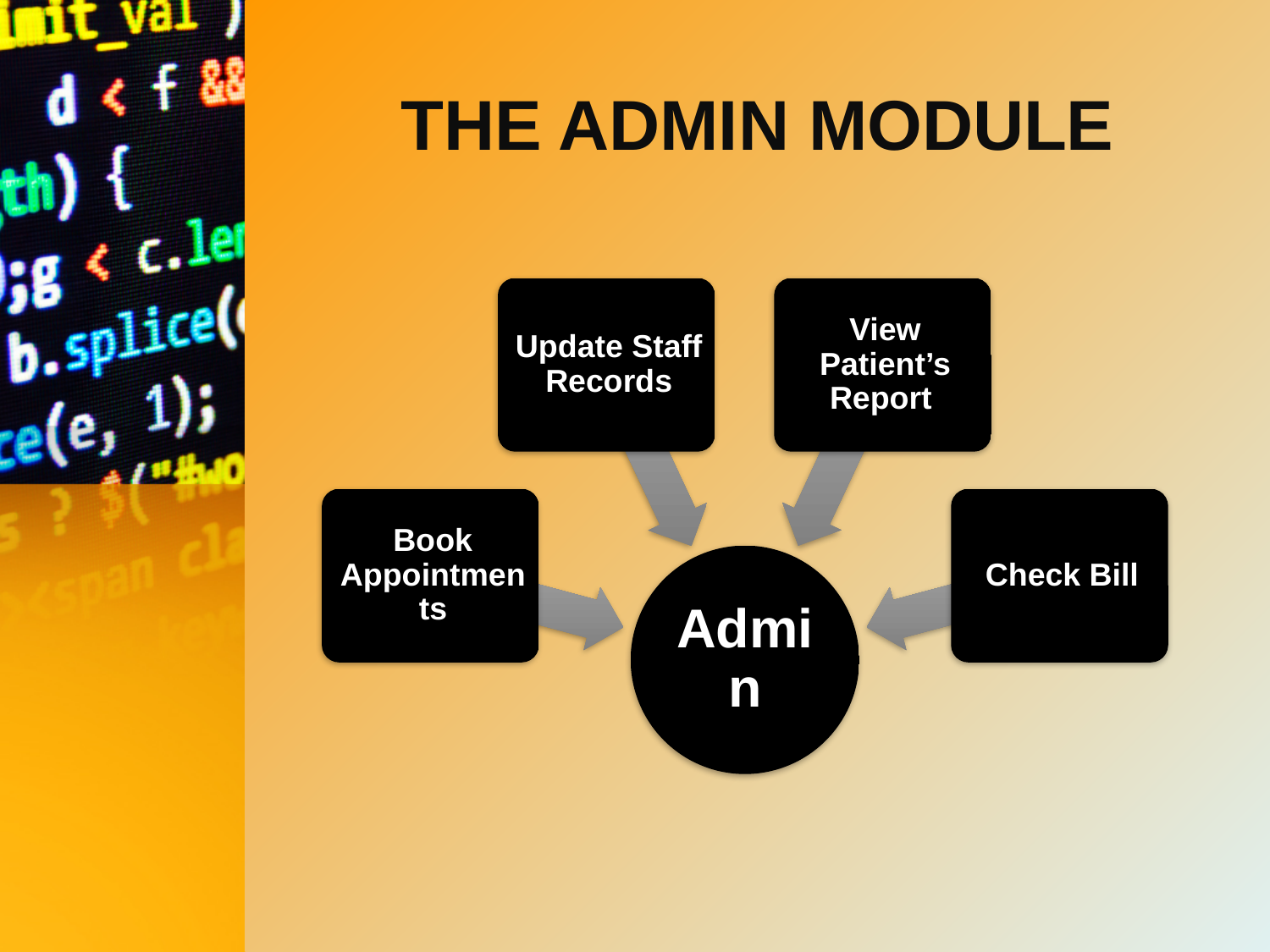

THE ADMIN MODULE

#

Admin
Book Appointments
Update Staff Records
View Patient’s Report
Check Bill